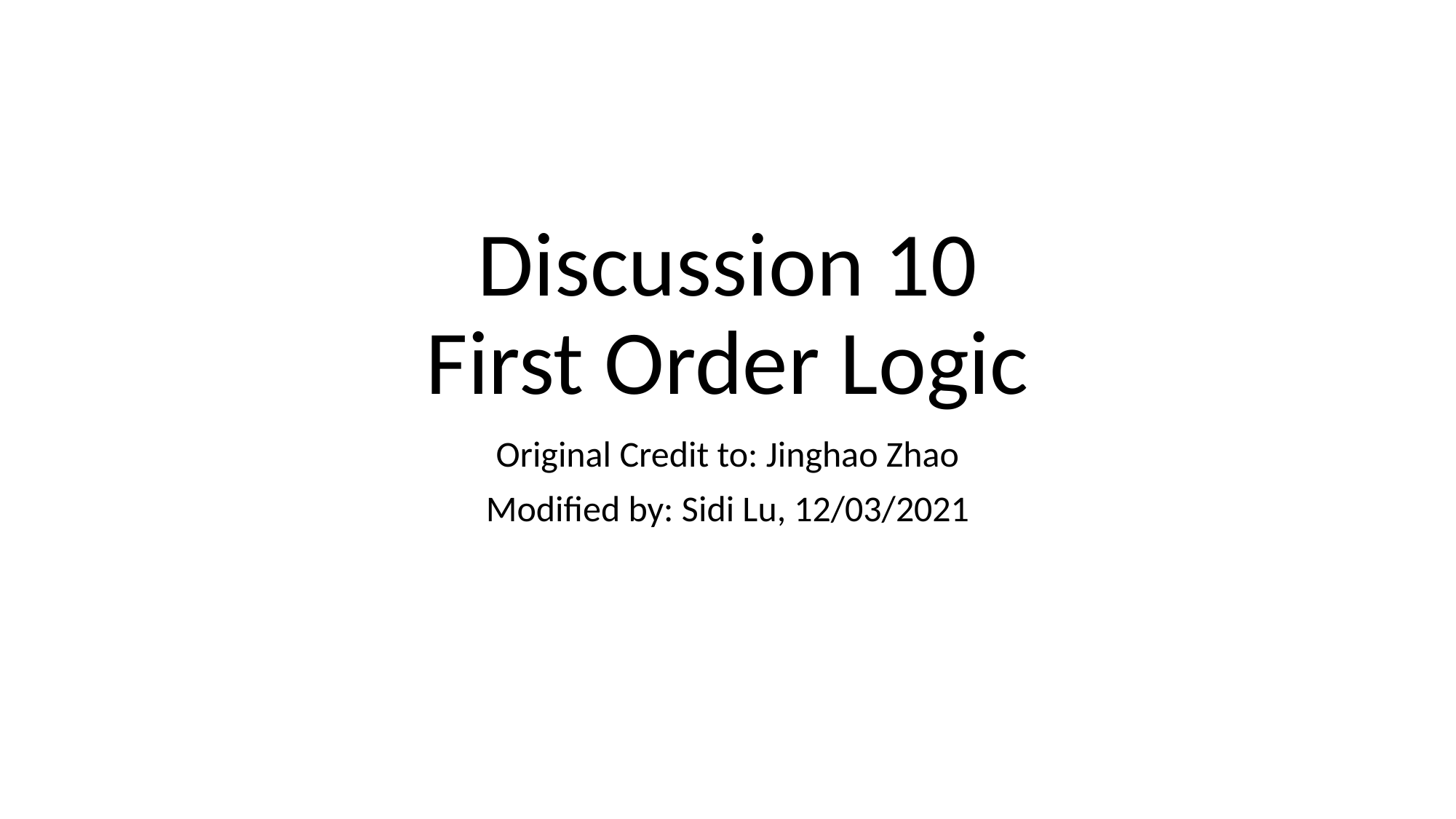

# Discussion 10 First Order Logic
Original Credit to: Jinghao Zhao
Modified by: Sidi Lu, 12/03/2021